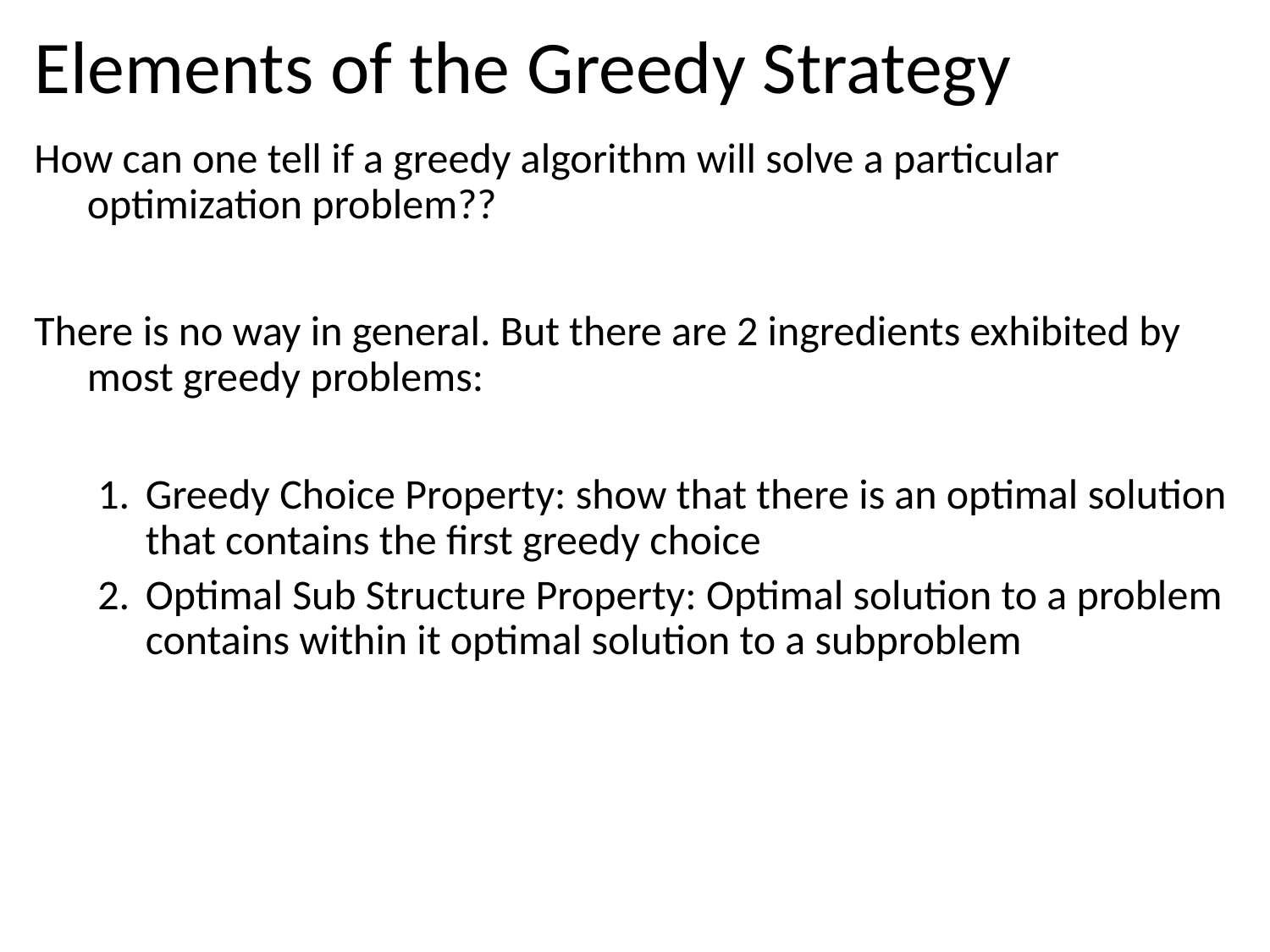

# Elements of the Greedy Strategy
How can one tell if a greedy algorithm will solve a particular optimization problem??

There is no way in general. But there are 2 ingredients exhibited by most greedy problems:

Greedy Choice Property: show that there is an optimal solution that contains the first greedy choice
Optimal Sub Structure Property: Optimal solution to a problem contains within it optimal solution to a subproblem